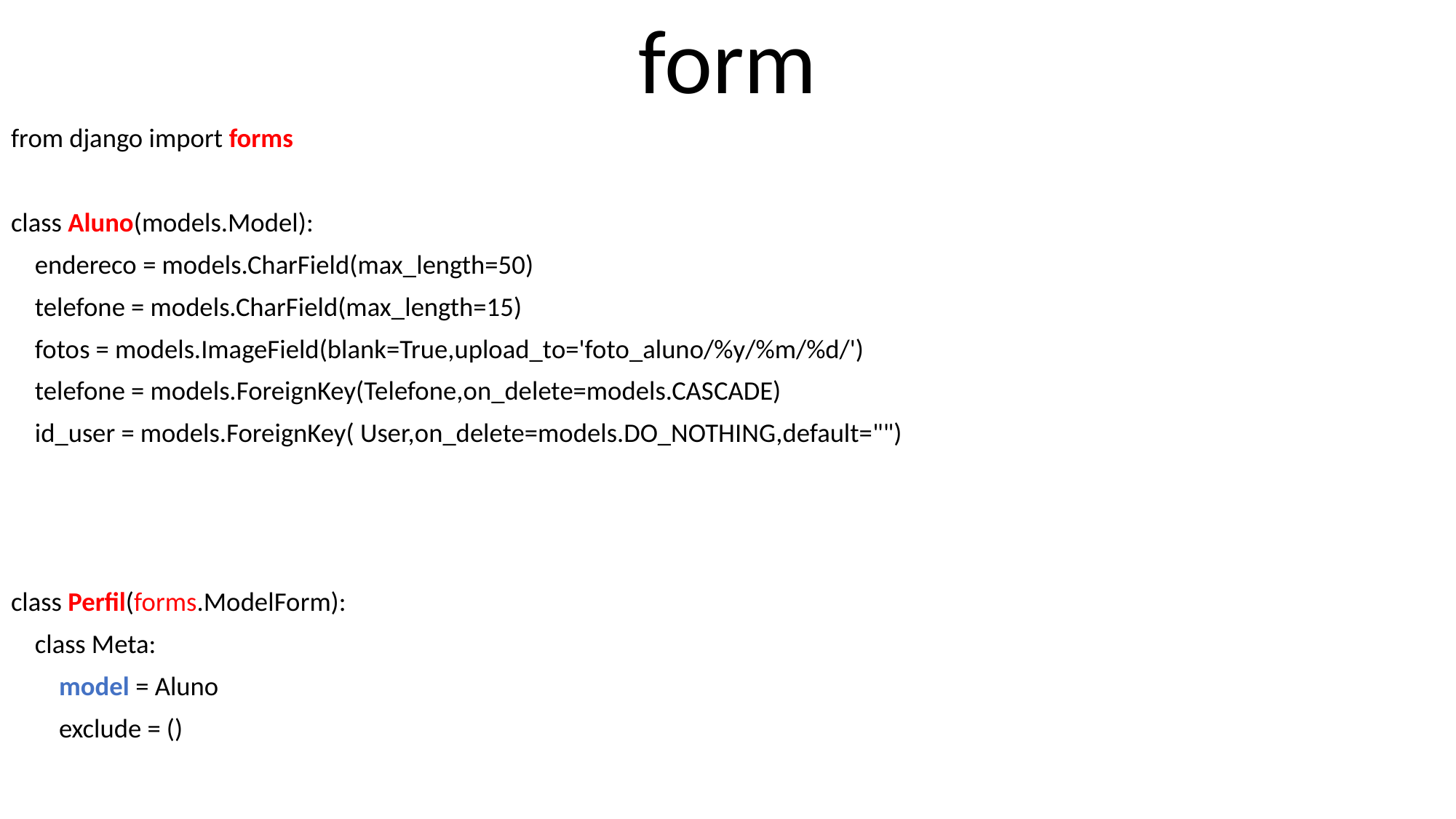

# form
from django import forms

class Aluno(models.Model):
    endereco = models.CharField(max_length=50)
    telefone = models.CharField(max_length=15)
    fotos = models.ImageField(blank=True,upload_to='foto_aluno/%y/%m/%d/')
    telefone = models.ForeignKey(Telefone,on_delete=models.CASCADE)
    id_user = models.ForeignKey( User,on_delete=models.DO_NOTHING,default="")

class Perfil(forms.ModelForm):
    class Meta:
        model = Aluno
        exclude = ()